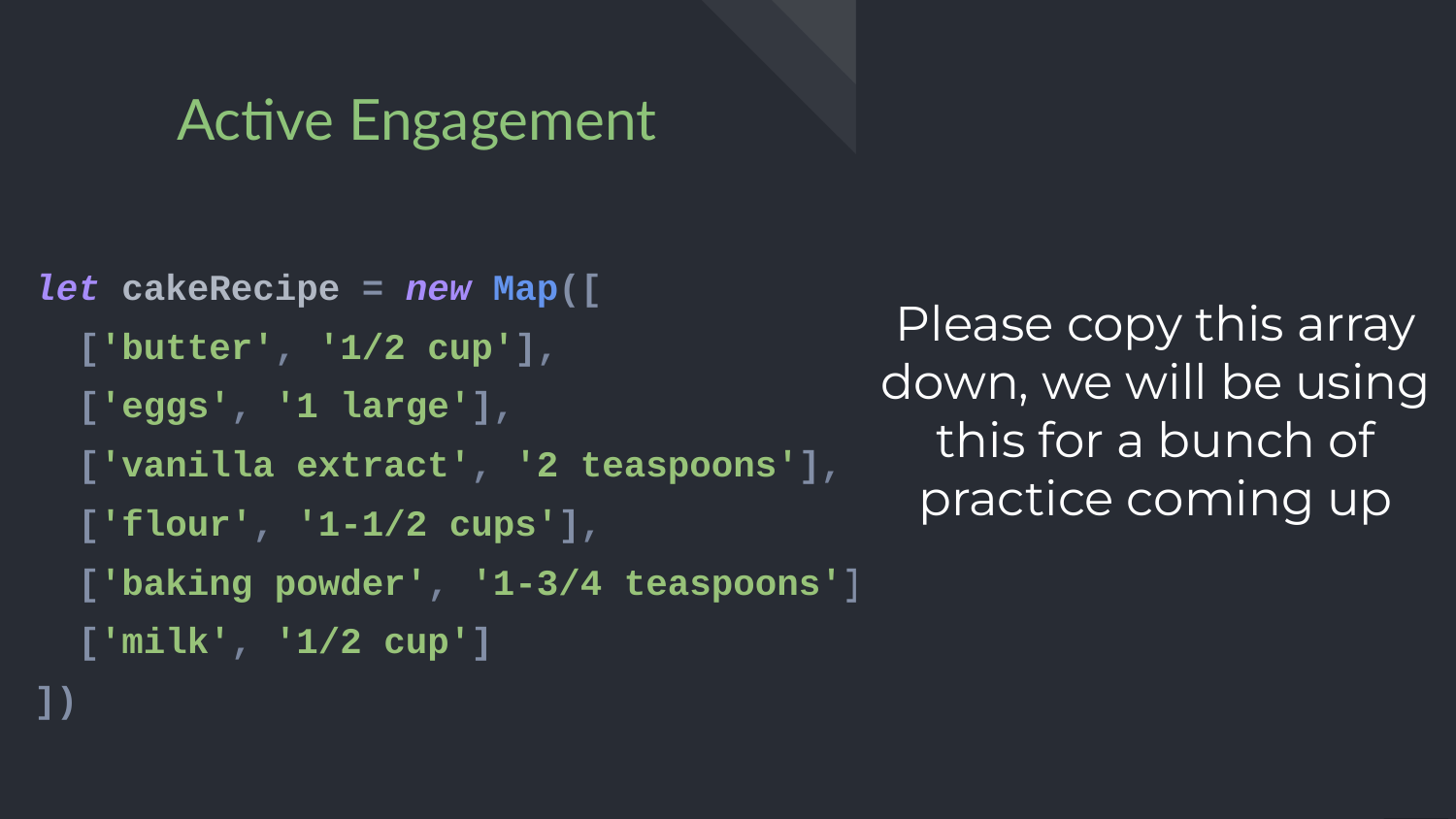

Please copy this array down, we will be using this for a bunch of practice coming up
# let cakeRecipe = new Map([
  ['butter', '1/2 cup'],
  ['eggs', '1 large'],
  ['vanilla extract', '2 teaspoons'],
  ['flour', '1-1/2 cups'],
  ['baking powder', '1-3/4 teaspoons'],
  ['milk', '1/2 cup']
])